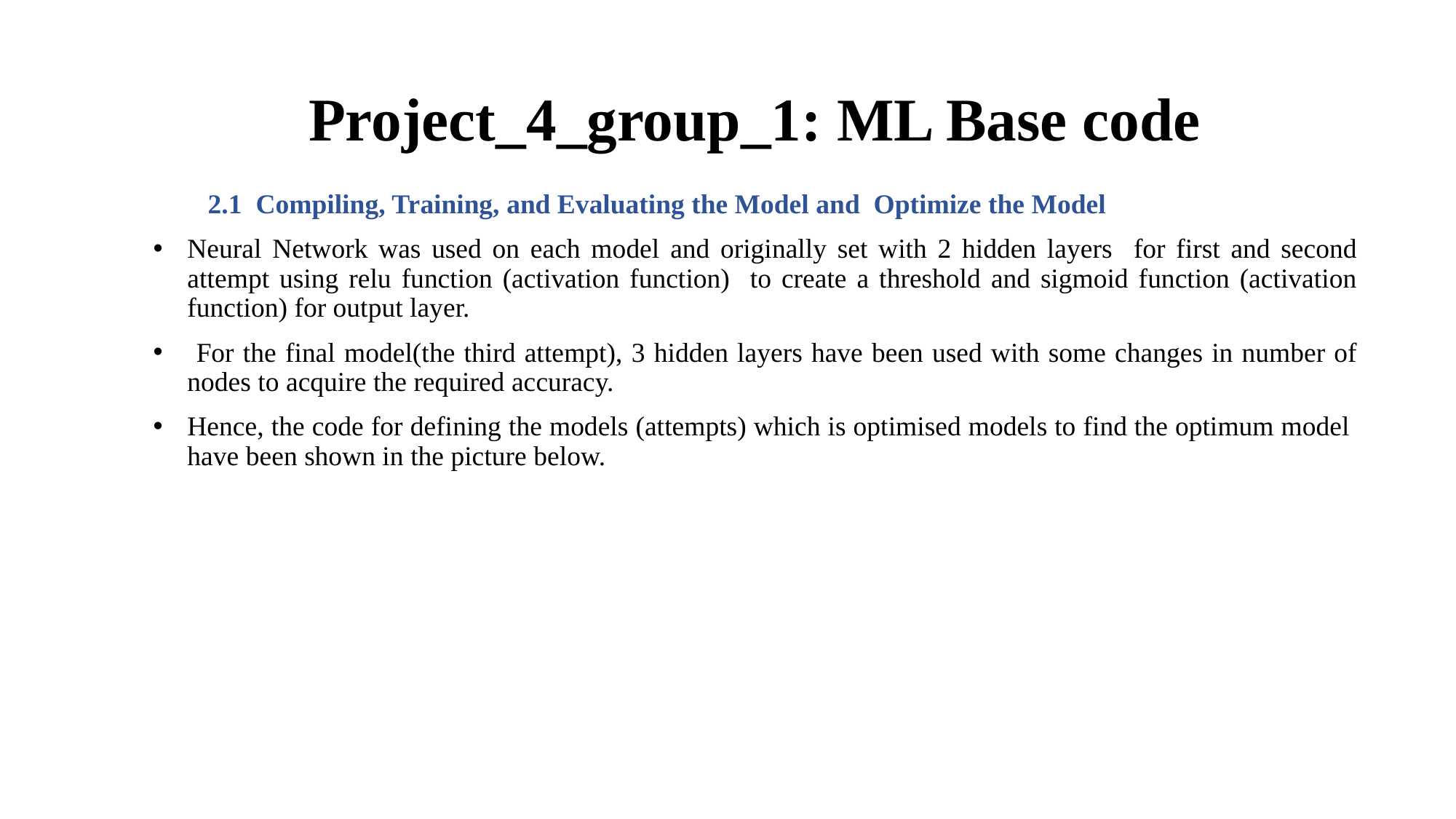

# Project_4_group_1: ML Base code
2.1  Compiling, Training, and Evaluating the Model and  Optimize the Model
Neural Network was used on each model and originally set with 2 hidden layers  for first and second attempt using relu function (activation function)  to create a threshold and sigmoid function (activation function) for output layer.
 For the final model(the third attempt), 3 hidden layers have been used with some changes in number of nodes to acquire the required accuracy.
Hence, the code for defining the models (attempts) which is optimised models to find the optimum model  have been shown in the picture below.